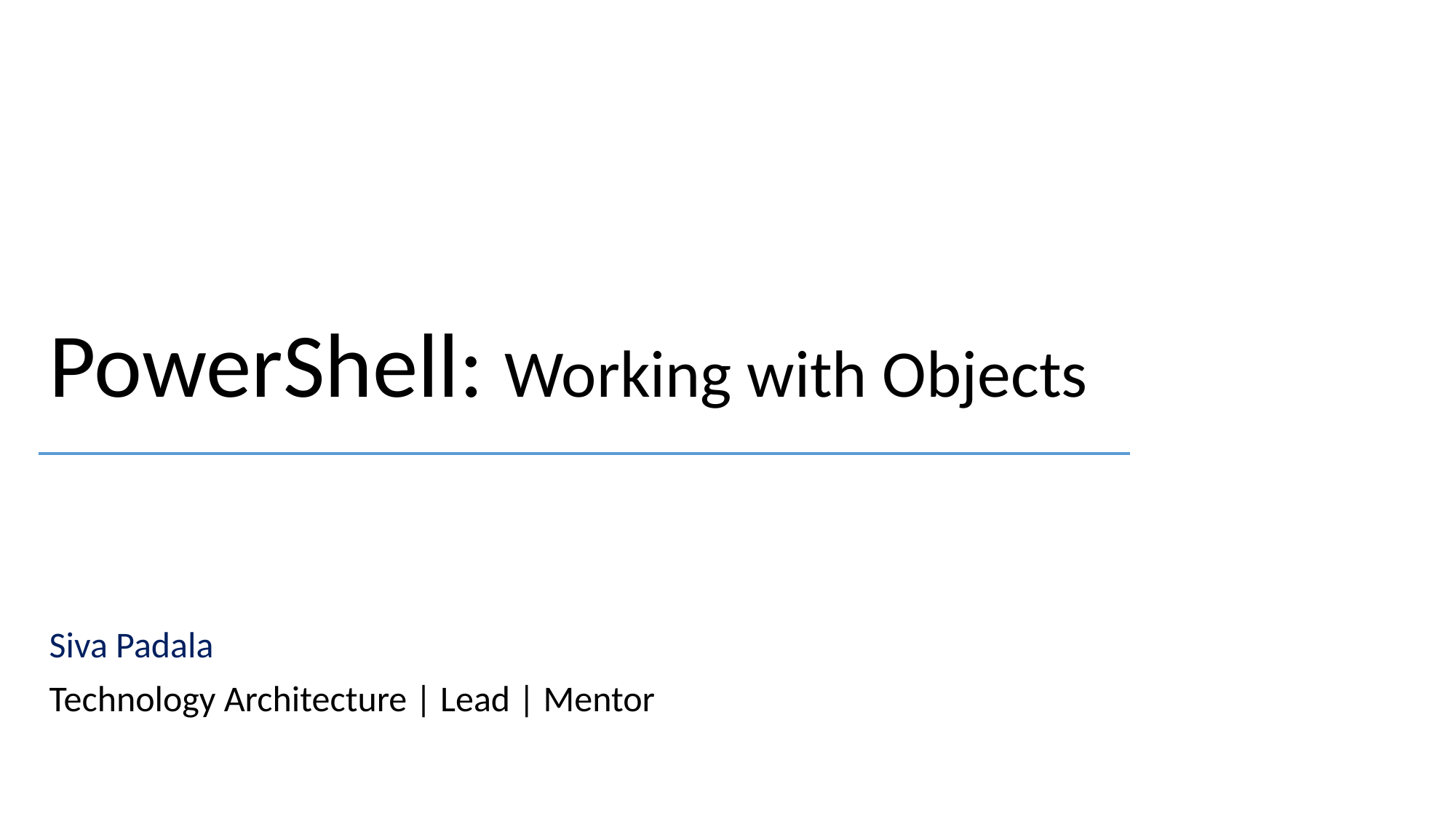

# PowerShell: Working with Objects
Siva Padala
Technology Architecture | Lead | Mentor